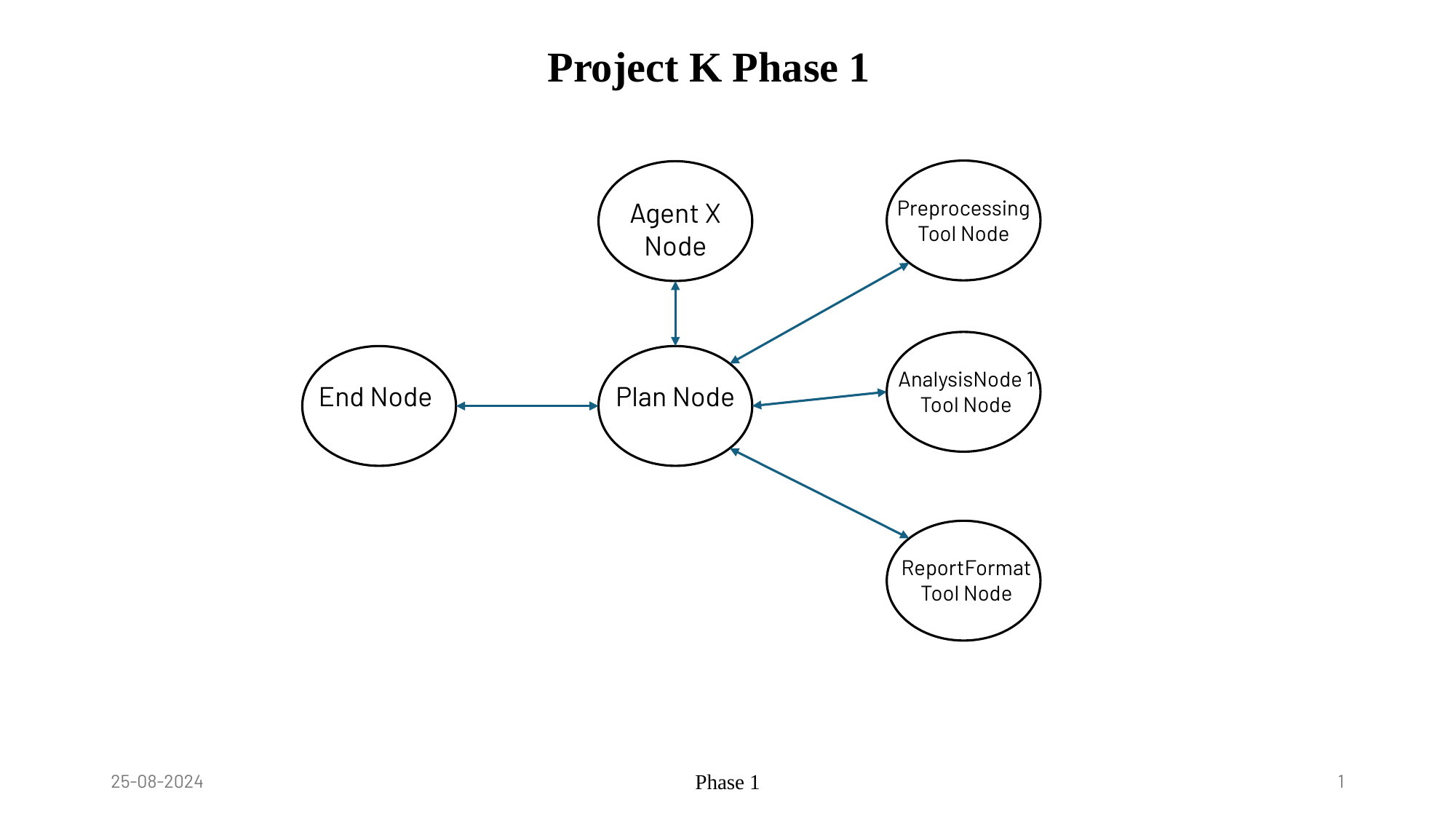

Project K Phase 1

Preprocessing
Tool Node
Agent X
Node

AnalysisNode 1
Tool Node
End Node
Plan Node

ReportFormat
Tool Node
25-08-2024
Phase 1
1